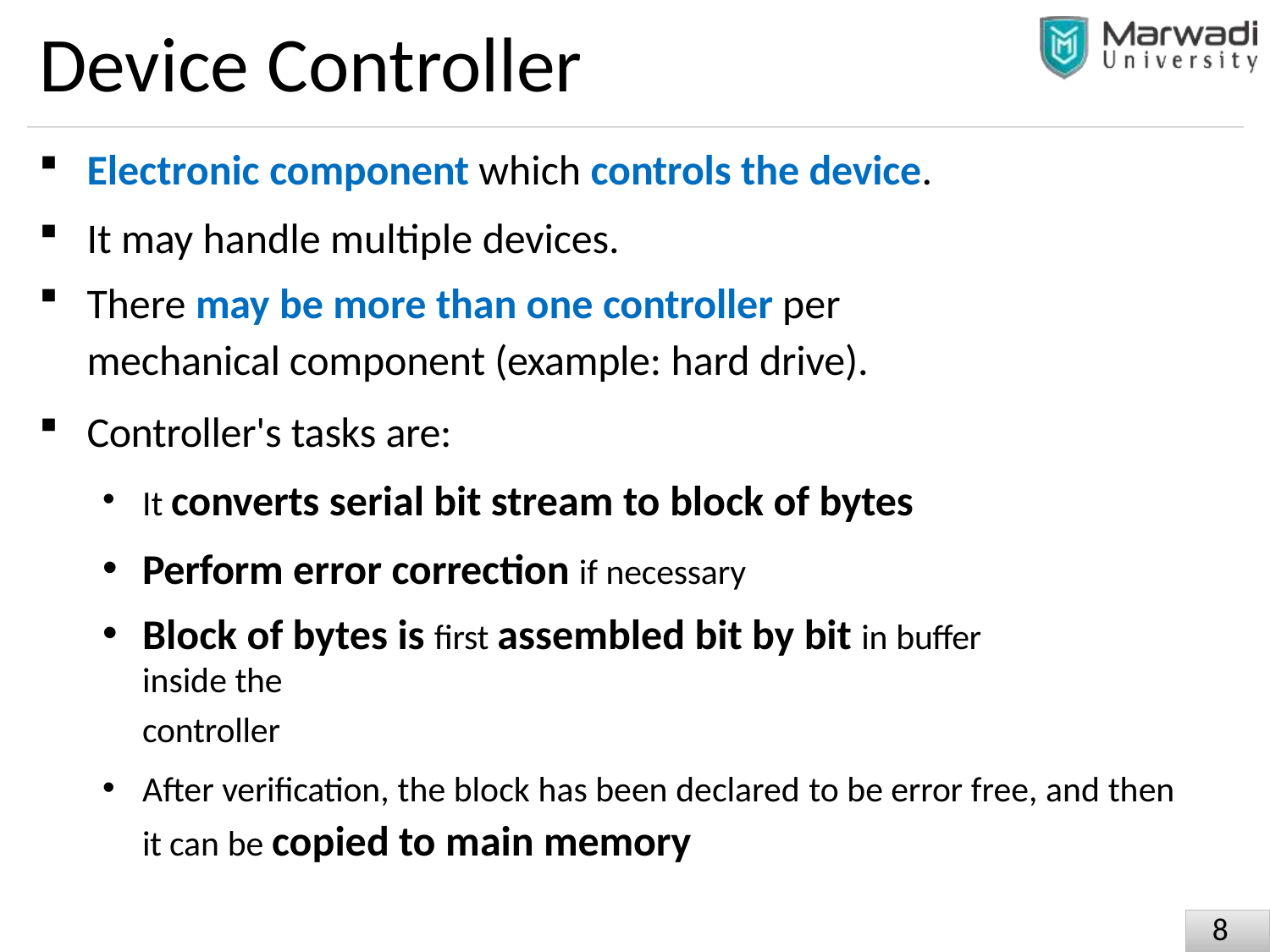

# Device Controller
Electronic component which controls the device.
It may handle multiple devices.
There may be more than one controller per mechanical component (example: hard drive).
Controller's tasks are:
It converts serial bit stream to block of bytes
Perform error correction if necessary
Block of bytes is first assembled bit by bit in buffer inside the
controller
After verification, the block has been declared to be error free, and then it can be copied to main memory
8